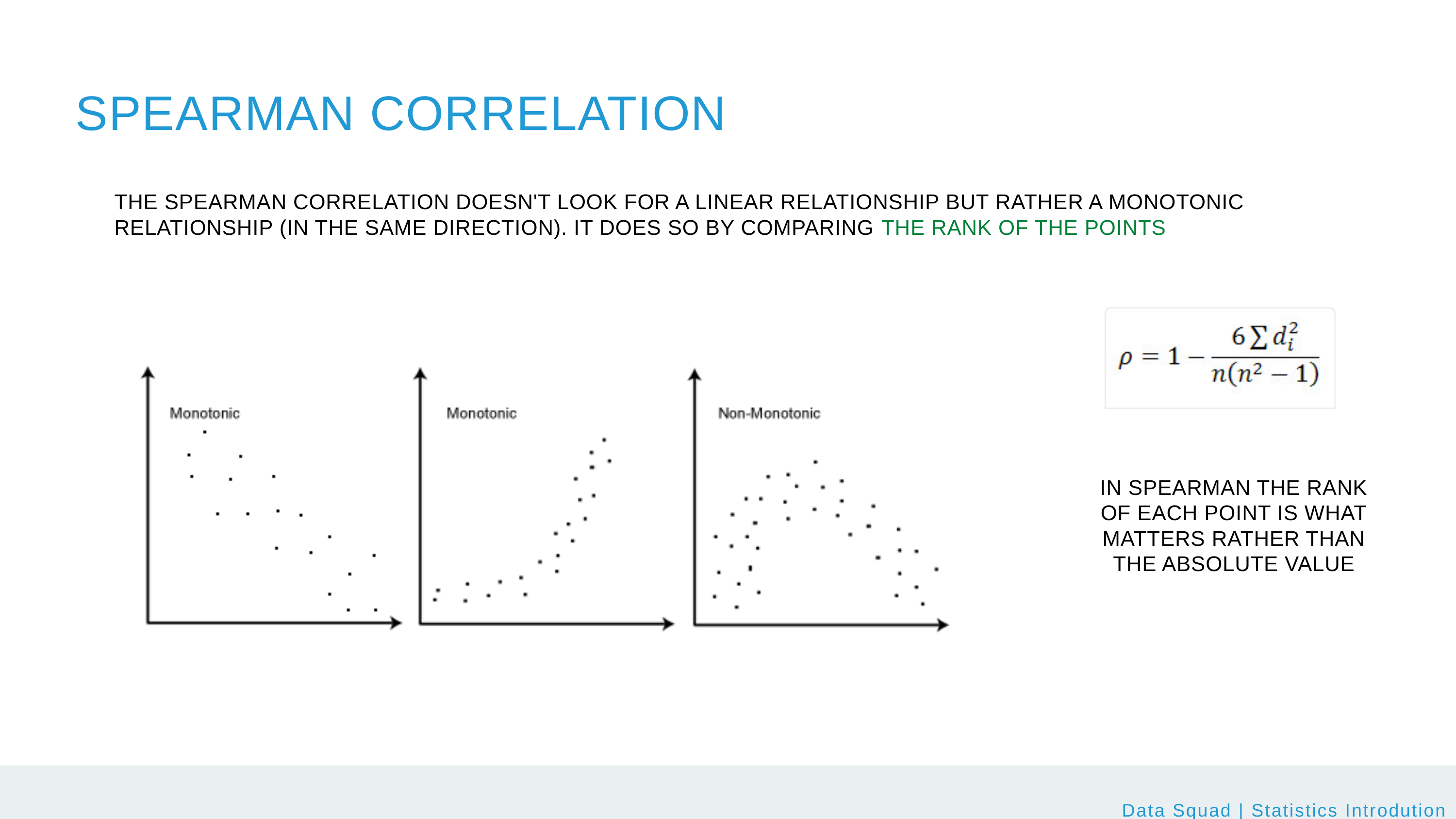

SPEARMAN CORRELATION
THE SPEARMAN CORRELATION DOESN'T LOOK FOR A LINEAR RELATIONSHIP BUT RATHER A MONOTONIC RELATIONSHIP (IN THE SAME DIRECTION). IT DOES SO BY COMPARING THE RANK OF THE POINTS

IN SPEARMAN THE RANK OF EACH POINT IS WHAT MATTERS RATHER THAN THE ABSOLUTE VALUE

Data Squad | Statistics Introdution

Data Squad | Statistics Introdution